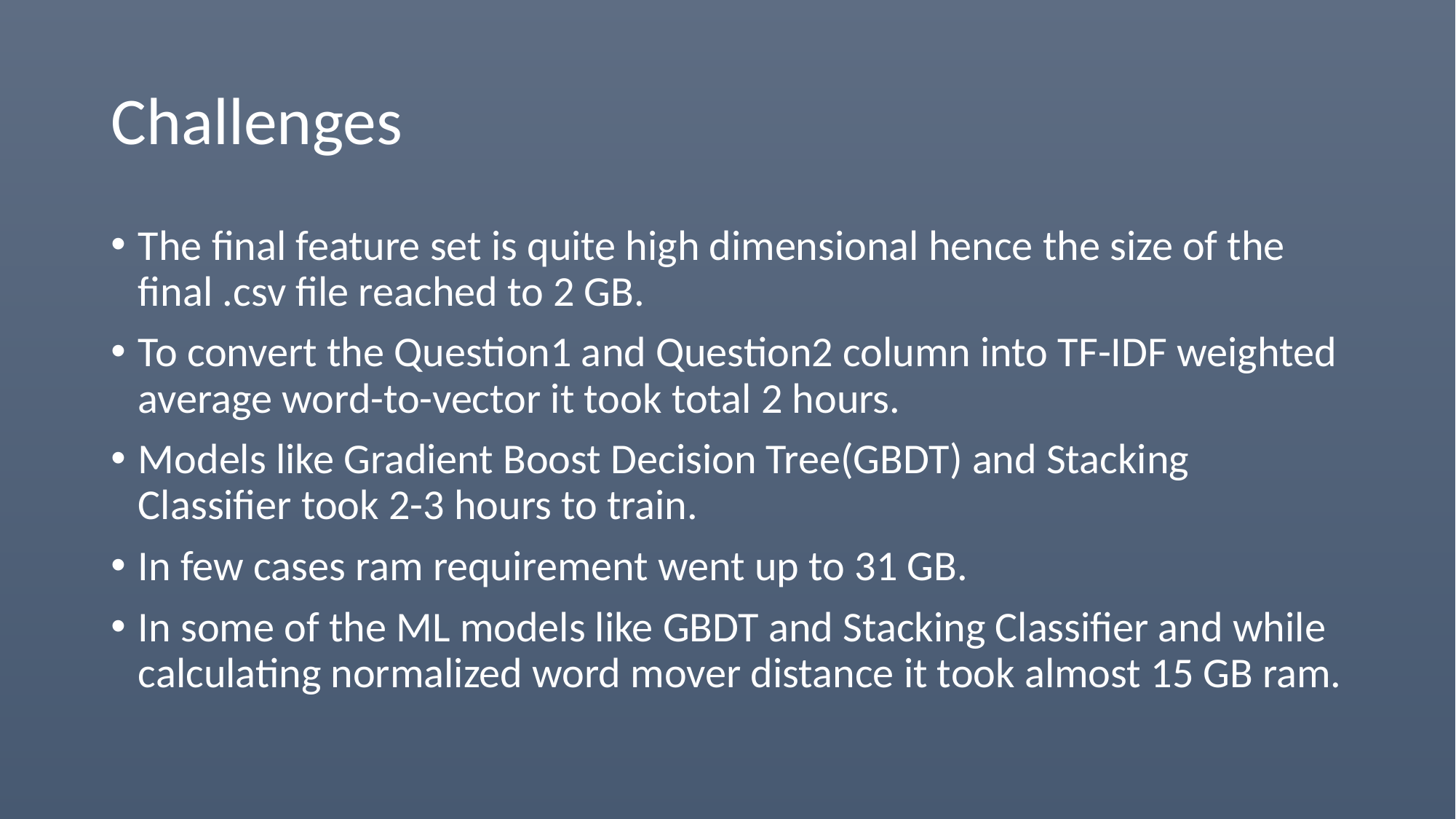

# Challenges
The final feature set is quite high dimensional hence the size of the final .csv file reached to 2 GB.
To convert the Question1 and Question2 column into TF-IDF weighted average word-to-vector it took total 2 hours.
Models like Gradient Boost Decision Tree(GBDT) and Stacking Classifier took 2-3 hours to train.
In few cases ram requirement went up to 31 GB.
In some of the ML models like GBDT and Stacking Classifier and while calculating normalized word mover distance it took almost 15 GB ram.